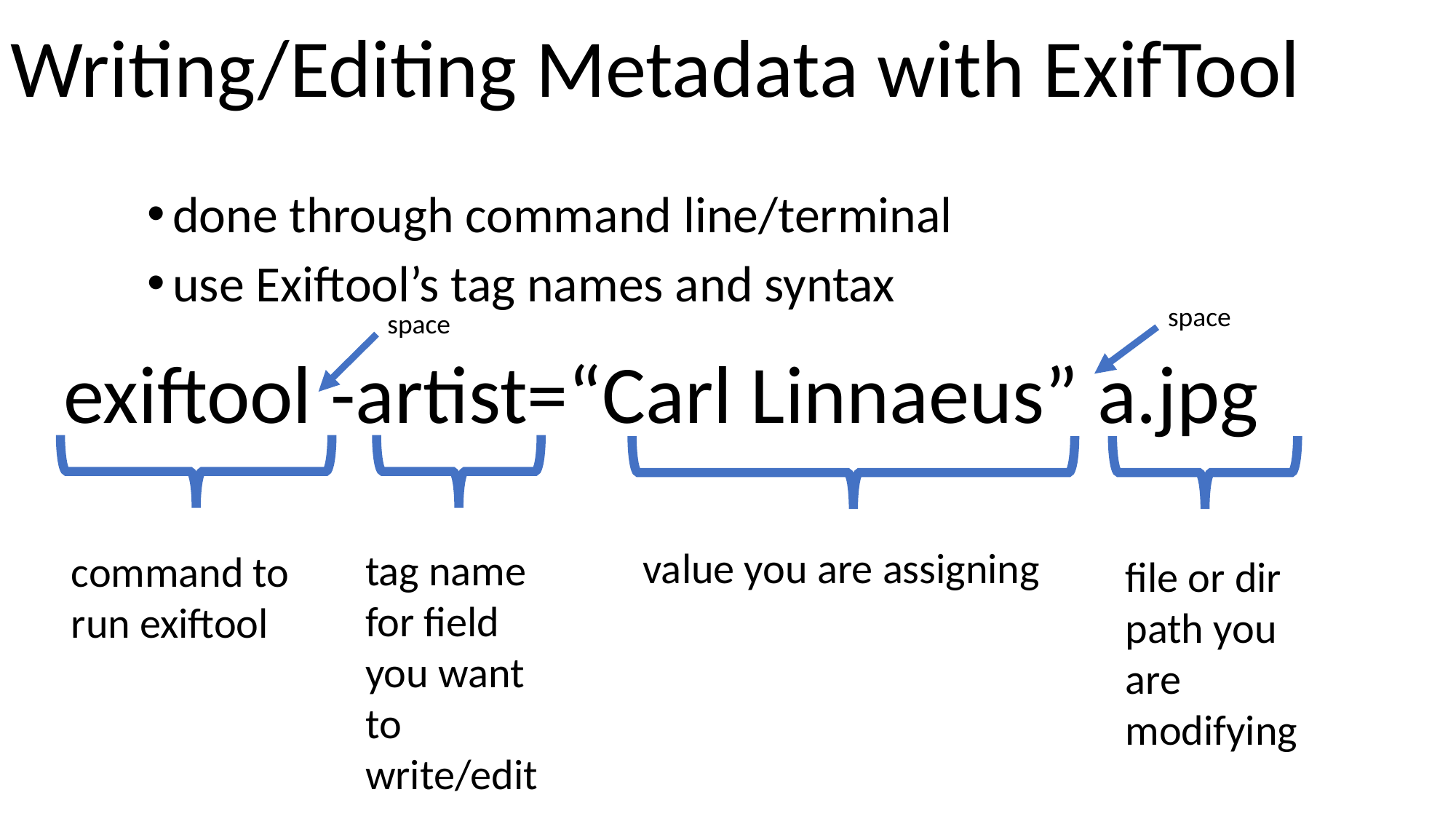

# Writing/Editing Metadata with ExifTool
done through command line/terminal
use Exiftool’s tag names and syntax

space
space

exiftool -artist=“Carl Linnaeus” a.jpg

value you are assigning
tag name for field you want to write/edit
command to run exiftool
file or dir path you are modifying